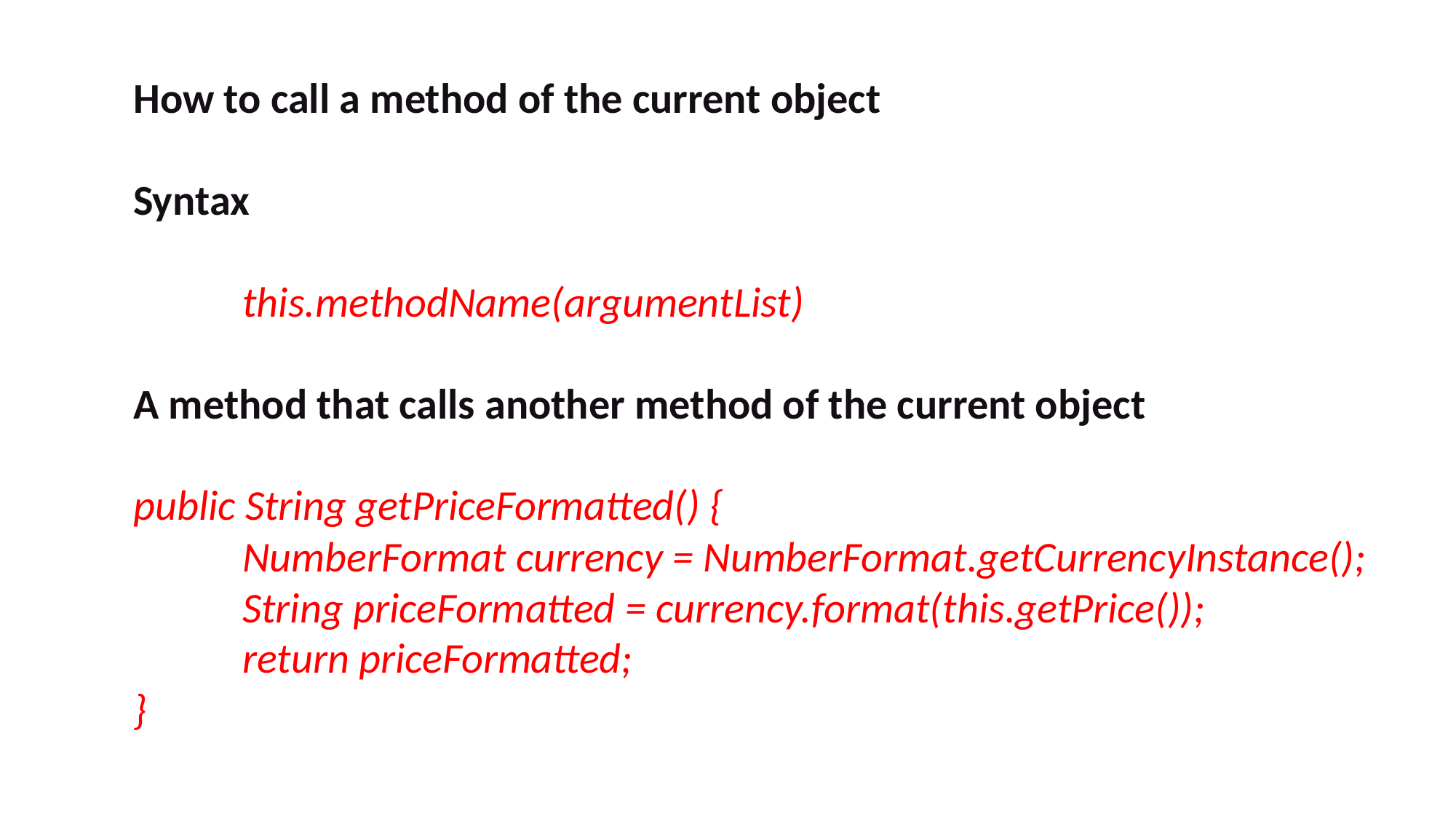

How to call a method of the current object

Syntax

	this.methodName(argumentList)

A method that calls another method of the current object

public String getPriceFormatted() {
	NumberFormat currency = NumberFormat.getCurrencyInstance();
	String priceFormatted = currency.format(this.getPrice());
	return priceFormatted;
}